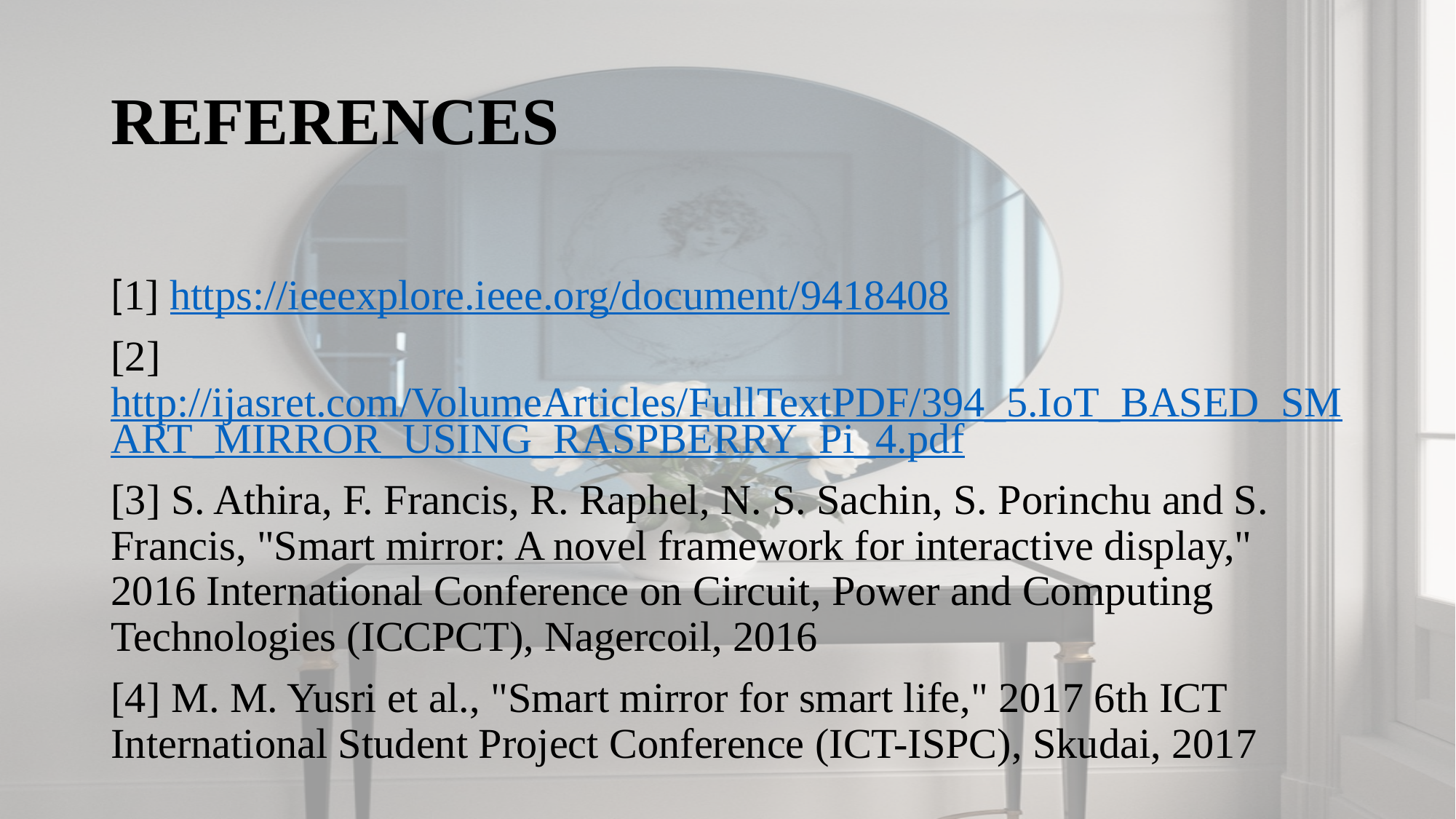

# REFERENCES

[1] https://ieeexplore.ieee.org/document/9418408
[2]http://ijasret.com/VolumeArticles/FullTextPDF/394_5.IoT_BASED_SMART_MIRROR_USING_RASPBERRY_Pi_4.pdf
[3] S. Athira, F. Francis, R. Raphel, N. S. Sachin, S. Porinchu and S. Francis, "Smart mirror: A novel framework for interactive display," 2016 International Conference on Circuit, Power and Computing Technologies (ICCPCT), Nagercoil, 2016
[4] M. M. Yusri et al., "Smart mirror for smart life," 2017 6th ICT International Student Project Conference (ICT-ISPC), Skudai, 2017